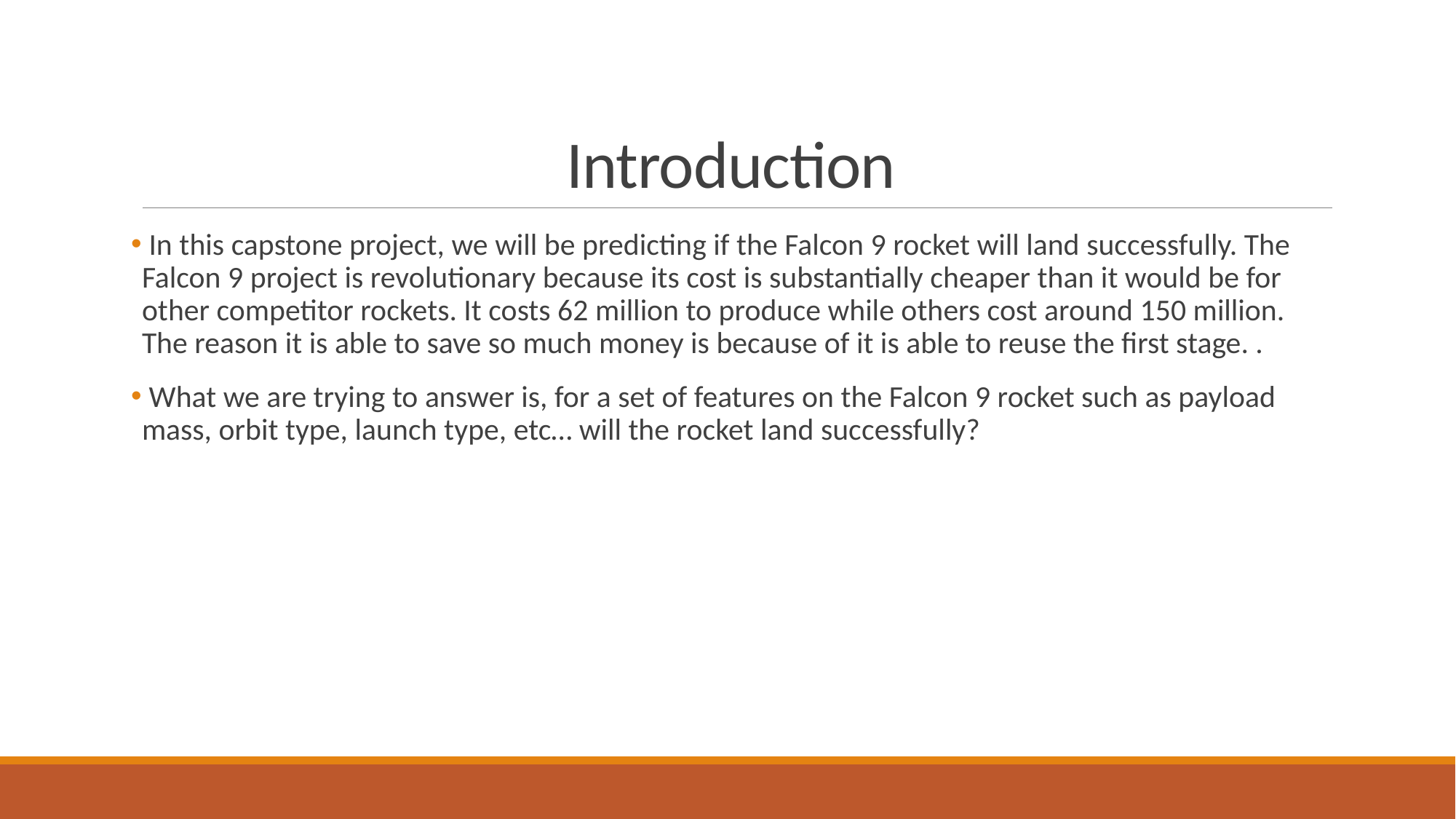

# Introduction
 In this capstone project, we will be predicting if the Falcon 9 rocket will land successfully. The Falcon 9 project is revolutionary because its cost is substantially cheaper than it would be for other competitor rockets. It costs 62 million to produce while others cost around 150 million. The reason it is able to save so much money is because of it is able to reuse the first stage. .
 What we are trying to answer is, for a set of features on the Falcon 9 rocket such as payload mass, orbit type, launch type, etc… will the rocket land successfully?